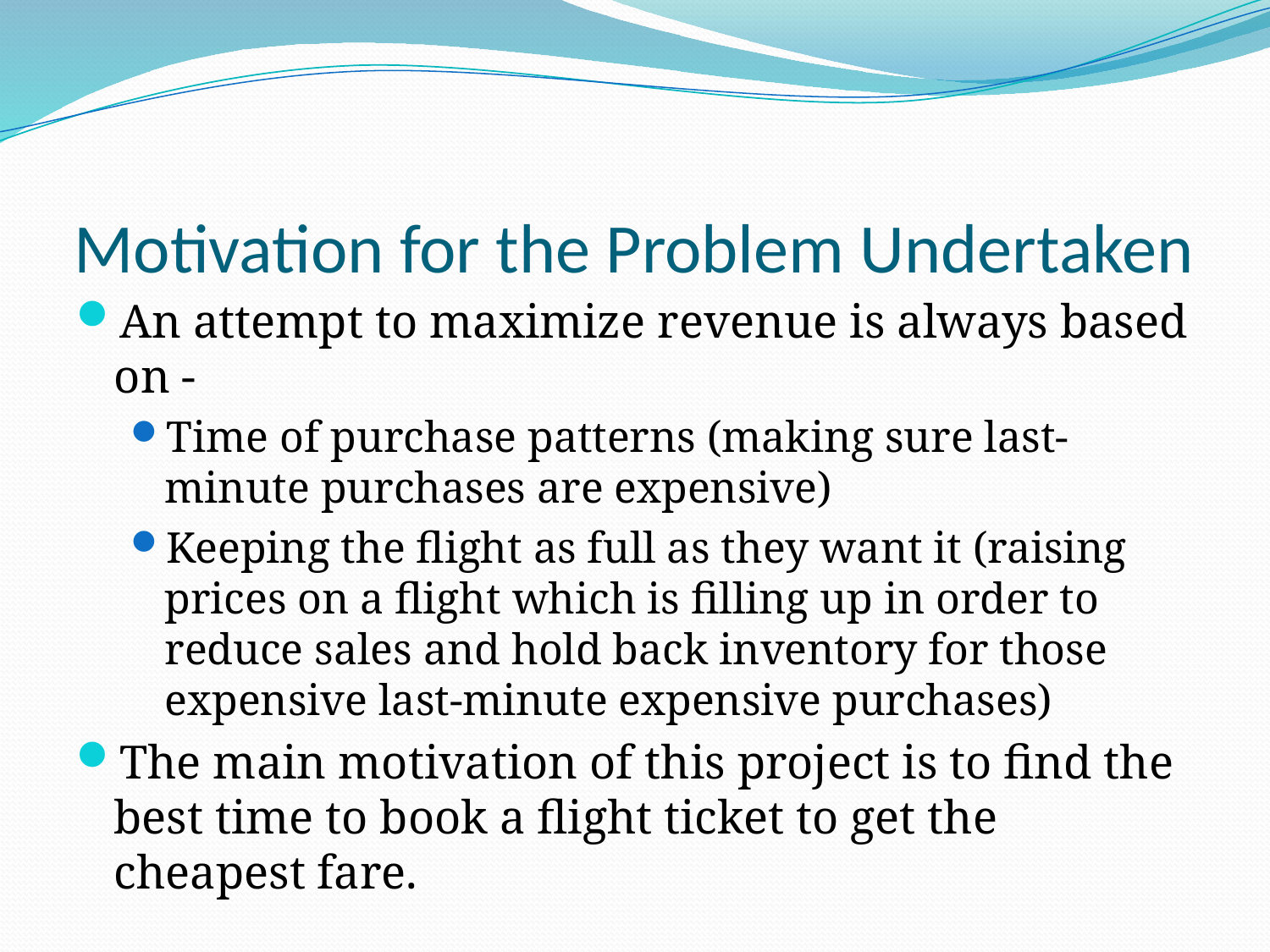

# Motivation for the Problem Undertaken
An attempt to maximize revenue is always based on -
Time of purchase patterns (making sure last-minute purchases are expensive)
Keeping the flight as full as they want it (raising prices on a flight which is filling up in order to reduce sales and hold back inventory for those expensive last-minute expensive purchases)
The main motivation of this project is to find the best time to book a flight ticket to get the cheapest fare.